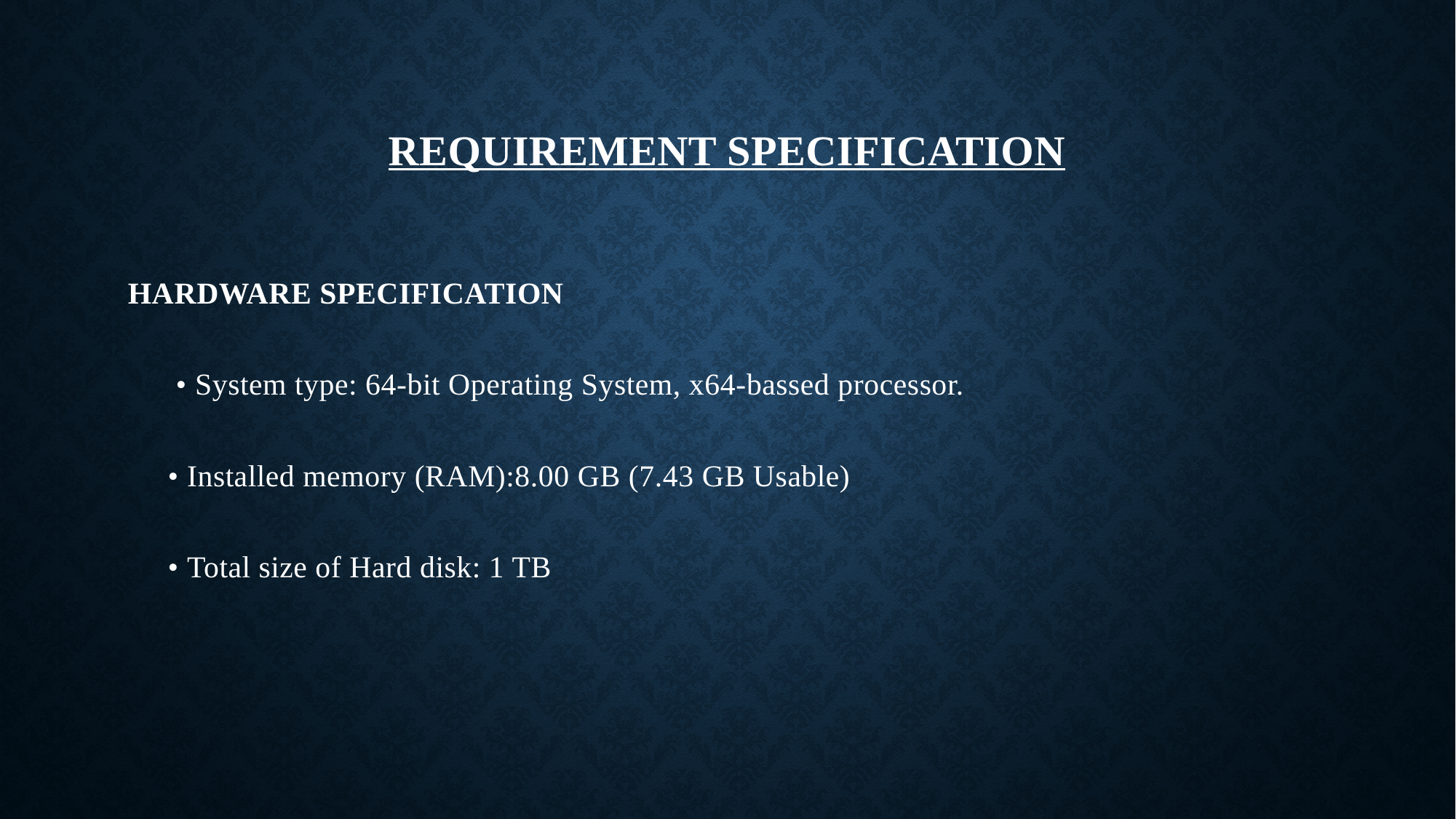

# REQUIREMENT SPECIFICATION
 HARDWARE SPECIFICATION
       • System type: 64-bit Operating System, x64-bassed processor.
      • Installed memory (RAM):8.00 GB (7.43 GB Usable)
      • Total size of Hard disk: 1 TB